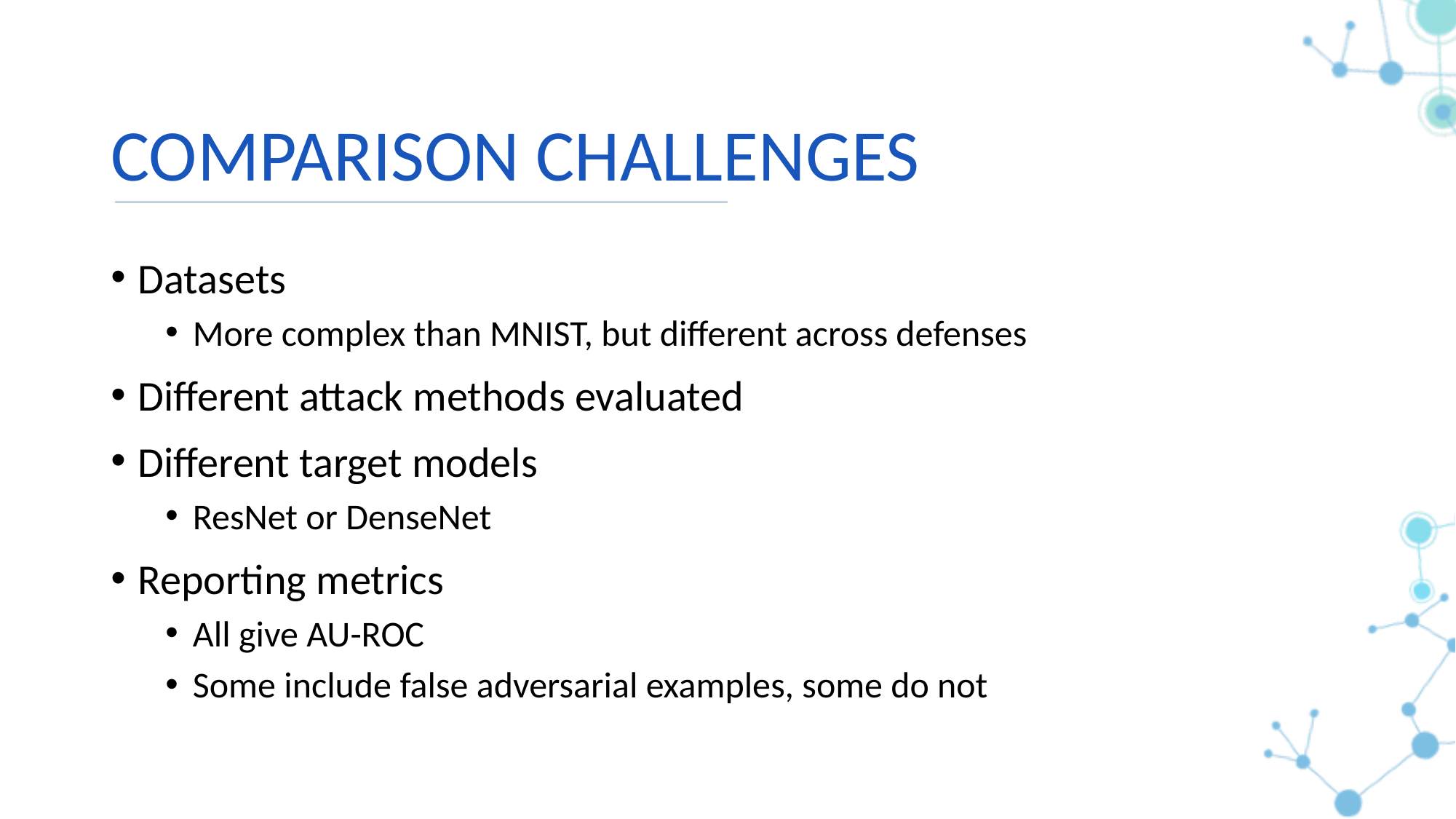

# Comparison Challenges
Datasets
More complex than MNIST, but different across defenses
Different attack methods evaluated
Different target models
ResNet or DenseNet
Reporting metrics
All give AU-ROC
Some include false adversarial examples, some do not